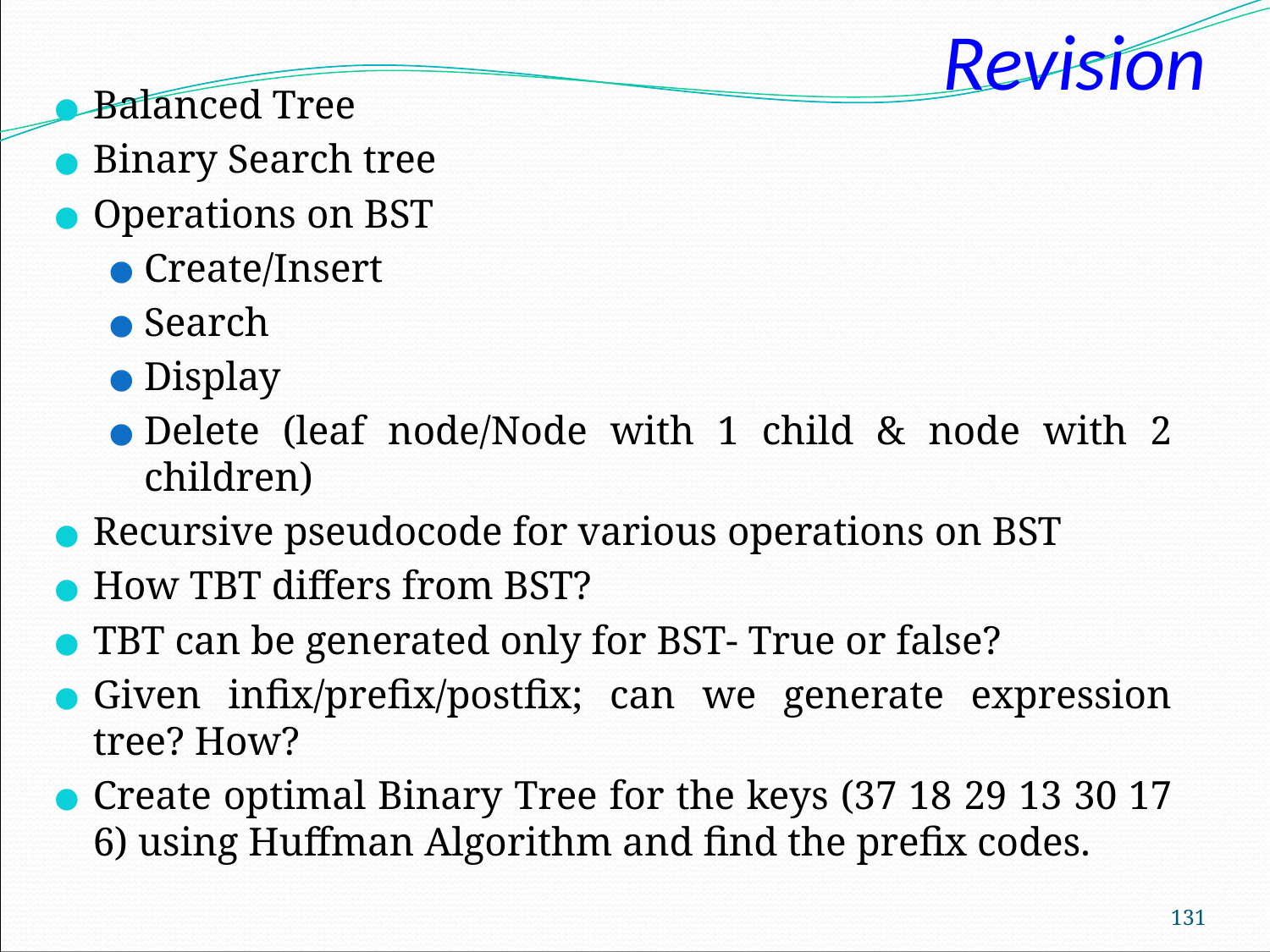

# Revision
Balanced Tree
Binary Search tree
Operations on BST
Create/Insert
Search
Display
Delete (leaf node/Node with 1 child & node with 2 children)
Recursive pseudocode for various operations on BST
How TBT differs from BST?
TBT can be generated only for BST- True or false?
Given infix/prefix/postfix; can we generate expression tree? How?
Create optimal Binary Tree for the keys (37 18 29 13 30 17 6) using Huffman Algorithm and find the prefix codes.

131